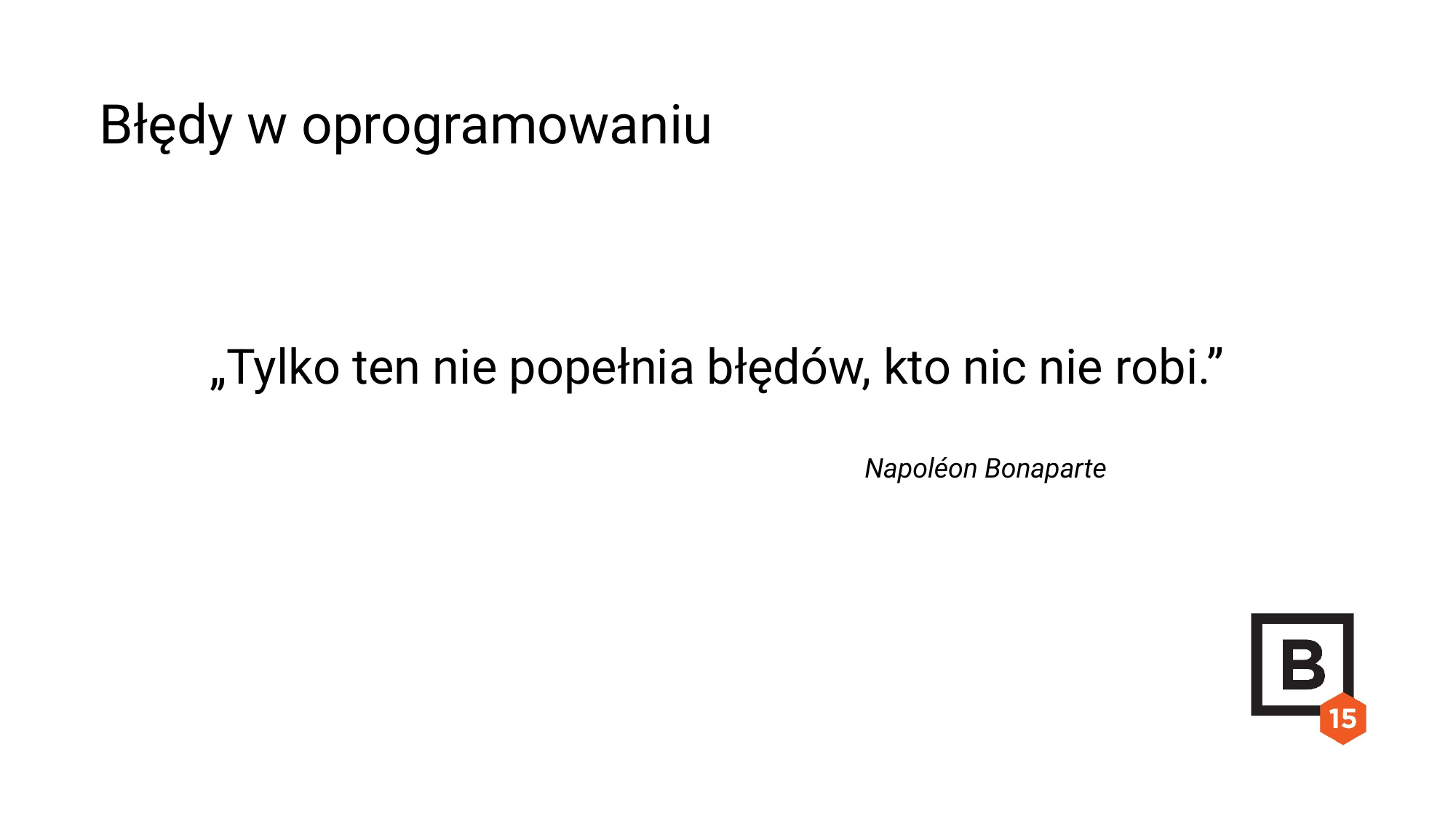

Błędy w oprogramowaniu

	„Tylko ten nie popełnia błędów, kto nic nie robi.”

							Napoléon Bonaparte